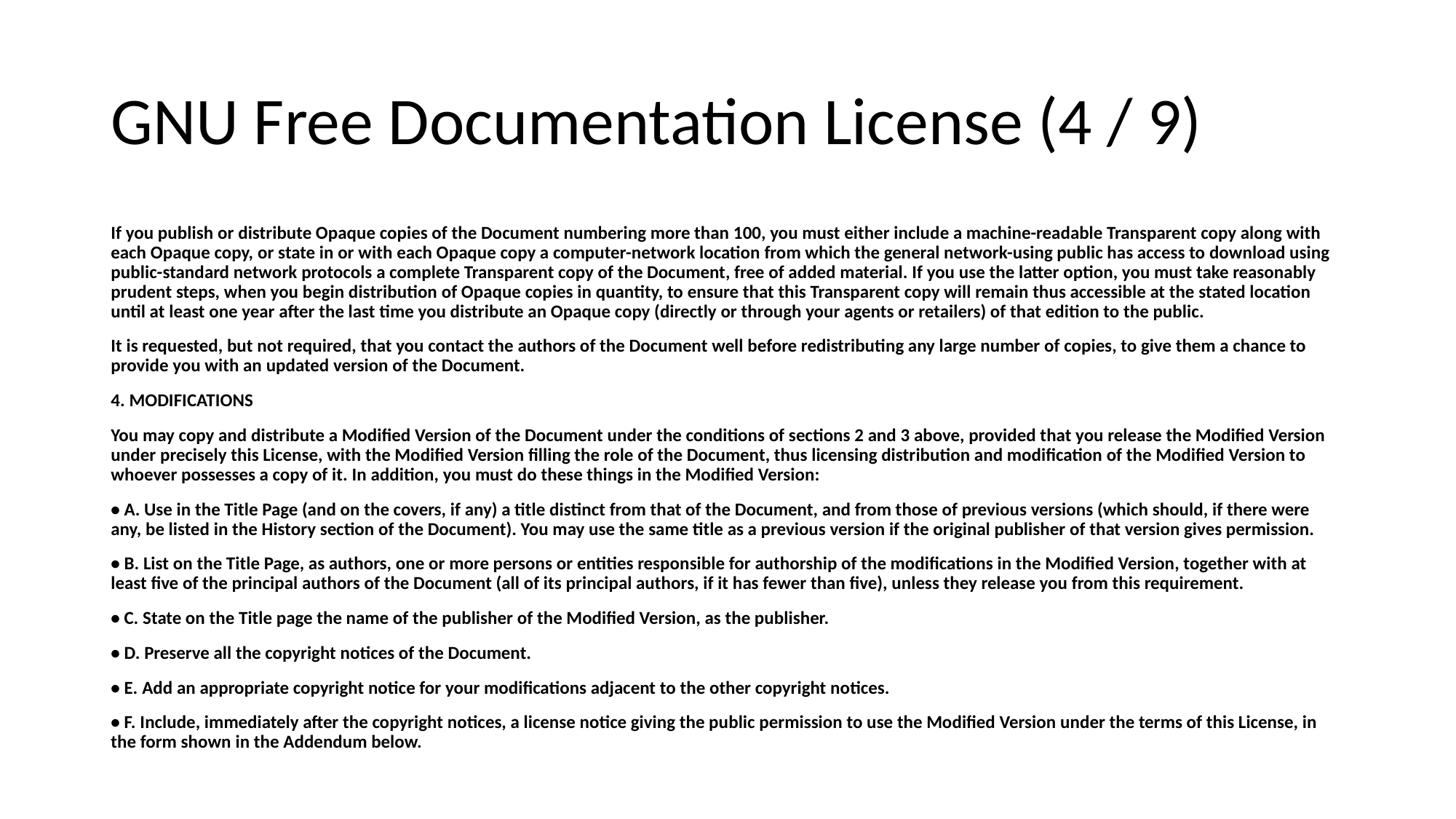

# GNU Free Documentation License (4 / 9)
If you publish or distribute Opaque copies of the Document numbering more than 100, you must either include a machine-readable Transparent copy along with each Opaque copy, or state in or with each Opaque copy a computer-network location from which the general network-using public has access to download using public-standard network protocols a complete Transparent copy of the Document, free of added material. If you use the latter option, you must take reasonably prudent steps, when you begin distribution of Opaque copies in quantity, to ensure that this Transparent copy will remain thus accessible at the stated location until at least one year after the last time you distribute an Opaque copy (directly or through your agents or retailers) of that edition to the public.
It is requested, but not required, that you contact the authors of the Document well before redistributing any large number of copies, to give them a chance to provide you with an updated version of the Document.
4. MODIFICATIONS
You may copy and distribute a Modified Version of the Document under the conditions of sections 2 and 3 above, provided that you release the Modified Version under precisely this License, with the Modified Version filling the role of the Document, thus licensing distribution and modification of the Modified Version to whoever possesses a copy of it. In addition, you must do these things in the Modified Version:
• A. Use in the Title Page (and on the covers, if any) a title distinct from that of the Document, and from those of previous versions (which should, if there were any, be listed in the History section of the Document). You may use the same title as a previous version if the original publisher of that version gives permission.
• B. List on the Title Page, as authors, one or more persons or entities responsible for authorship of the modifications in the Modified Version, together with at least five of the principal authors of the Document (all of its principal authors, if it has fewer than five), unless they release you from this requirement.
• C. State on the Title page the name of the publisher of the Modified Version, as the publisher.
• D. Preserve all the copyright notices of the Document.
• E. Add an appropriate copyright notice for your modifications adjacent to the other copyright notices.
• F. Include, immediately after the copyright notices, a license notice giving the public permission to use the Modified Version under the terms of this License, in the form shown in the Addendum below.